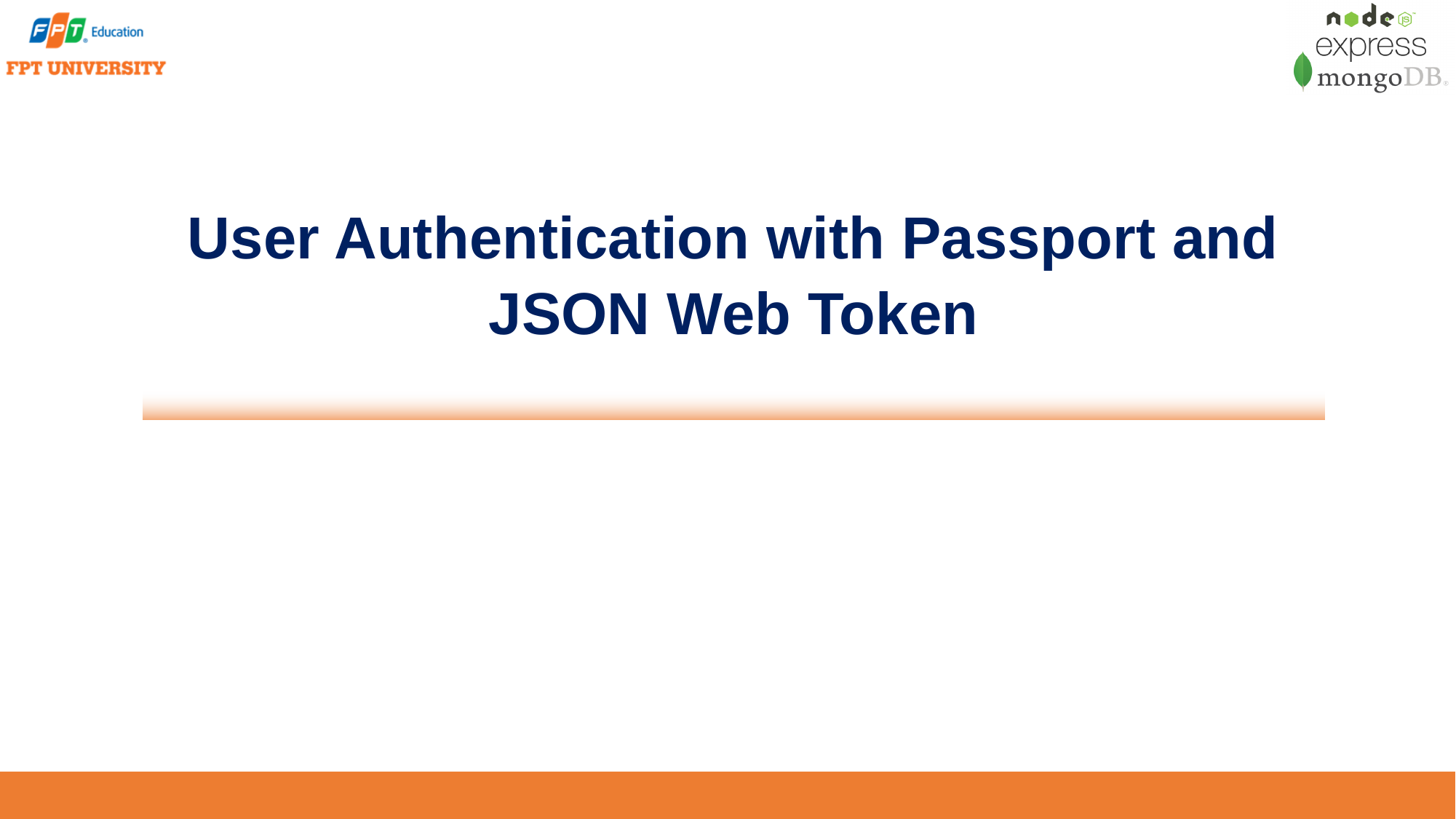

# User Authentication with Passport and JSON Web Token